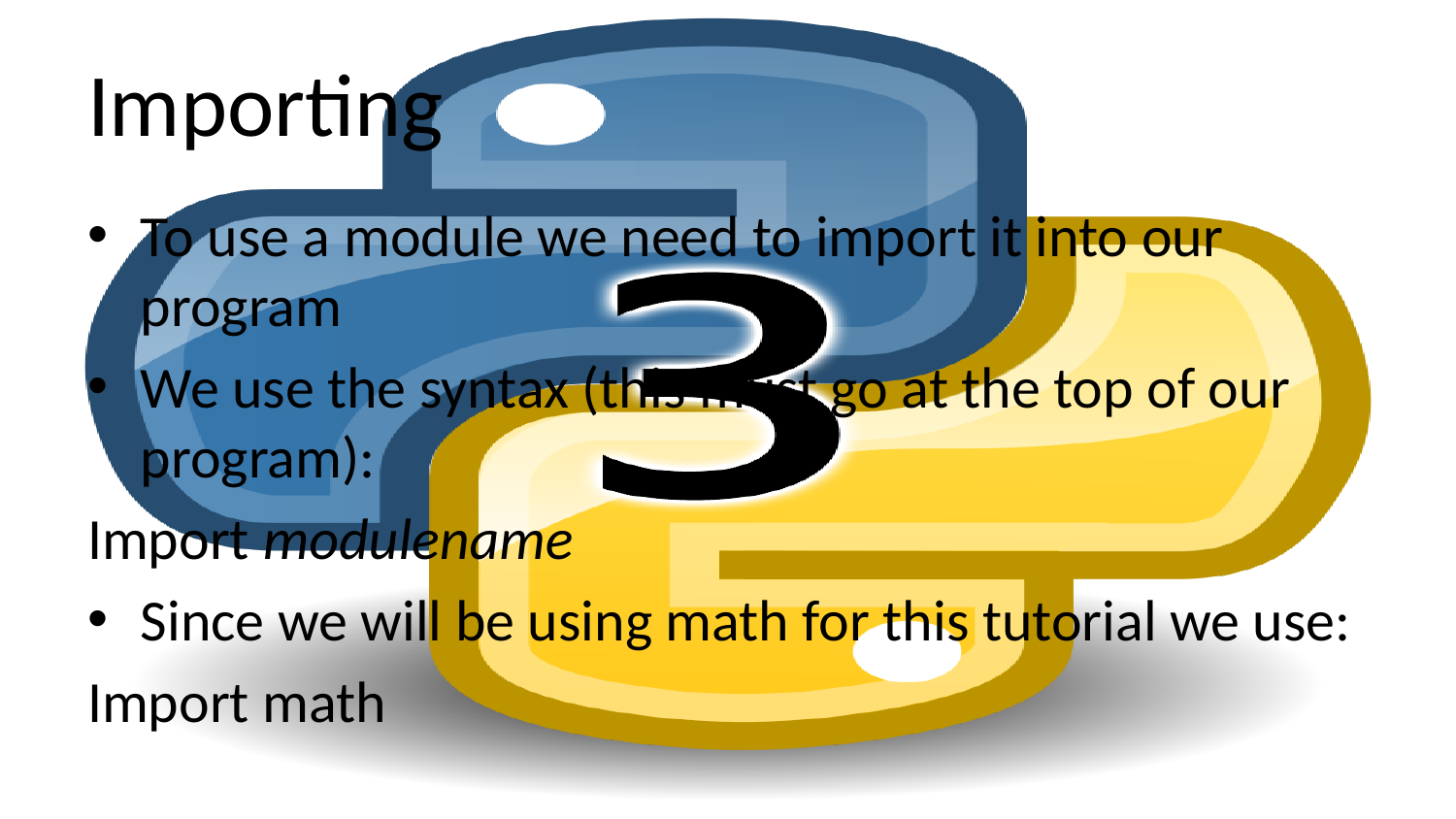

# Importing
To use a module we need to import it into our program
We use the syntax (this must go at the top of our program):
Import modulename
Since we will be using math for this tutorial we use:
Import math